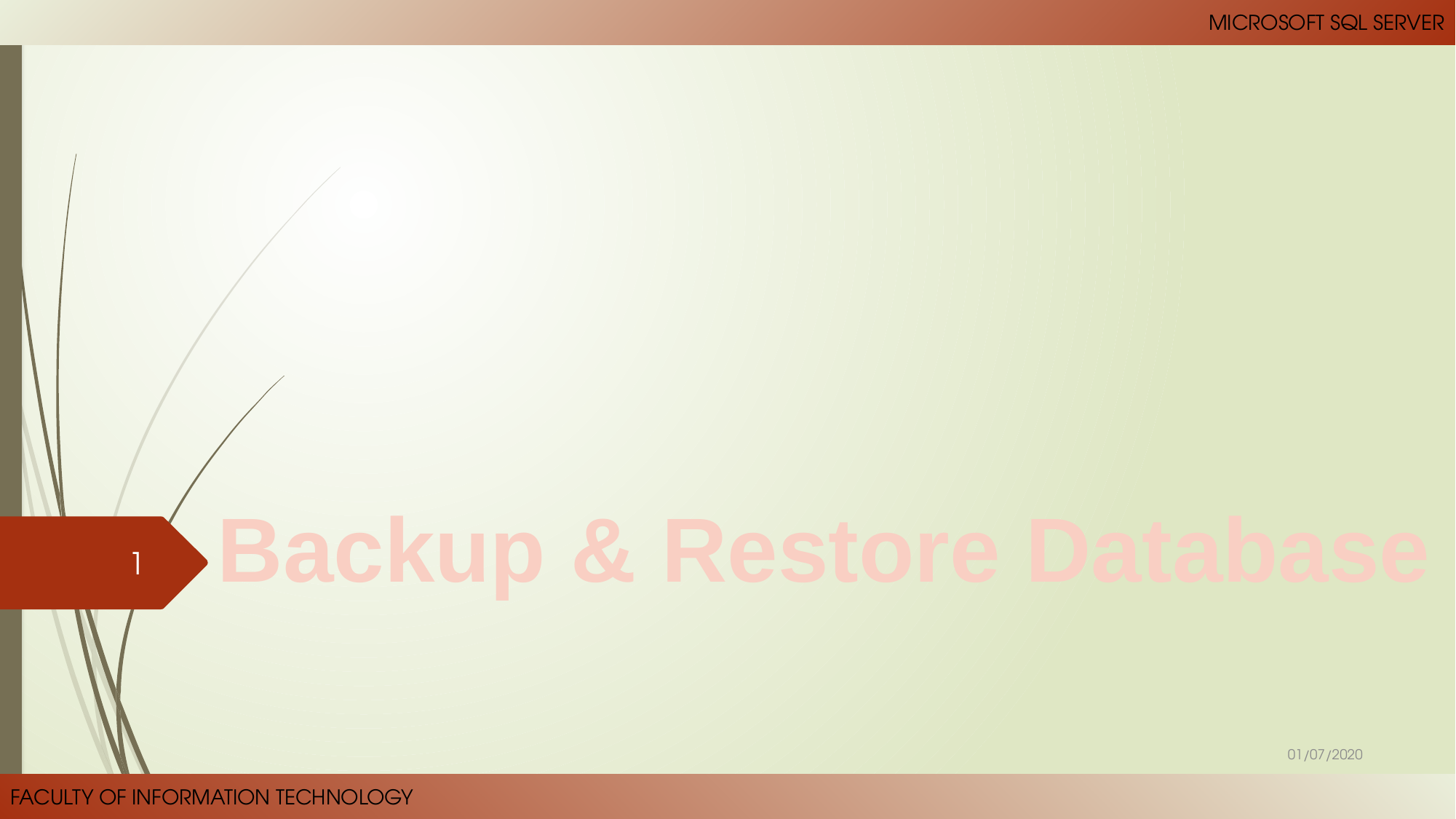

# Backup & Restore Database
1
01/07/2020